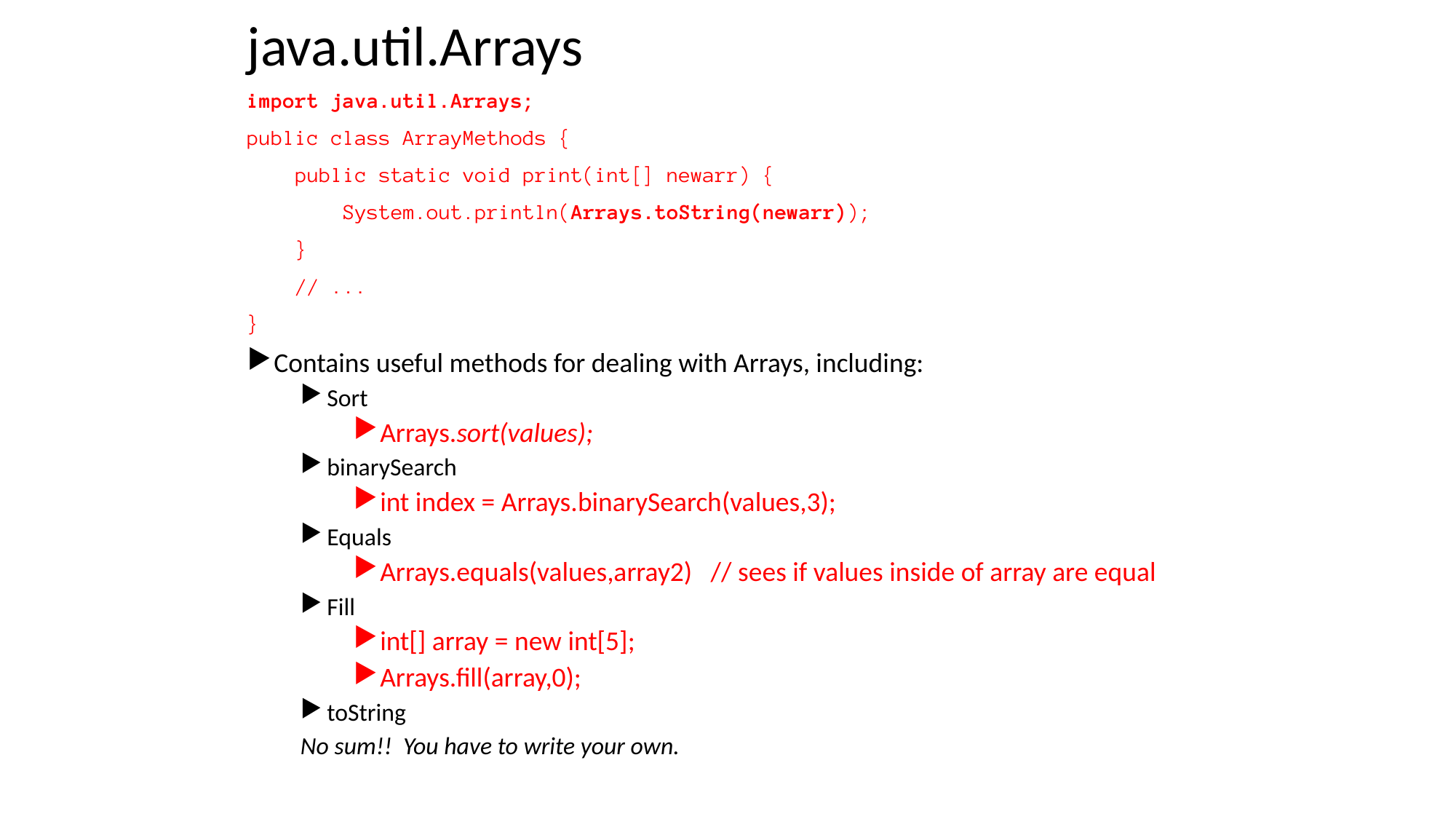

# java.util.Arrays
import java.util.Arrays;
public class ArrayMethods {
    public static void print(int[] newarr) {
        System.out.println(Arrays.toString(newarr));
    }
    // ...
}
Contains useful methods for dealing with Arrays, including:
Sort
Arrays.sort(values);
binarySearch
int index = Arrays.binarySearch(values,3);
Equals
Arrays.equals(values,array2)   // sees if values inside of array are equal
Fill
int[] array = new int[5];
Arrays.fill(array,0);
toString
No sum!!  You have to write your own.